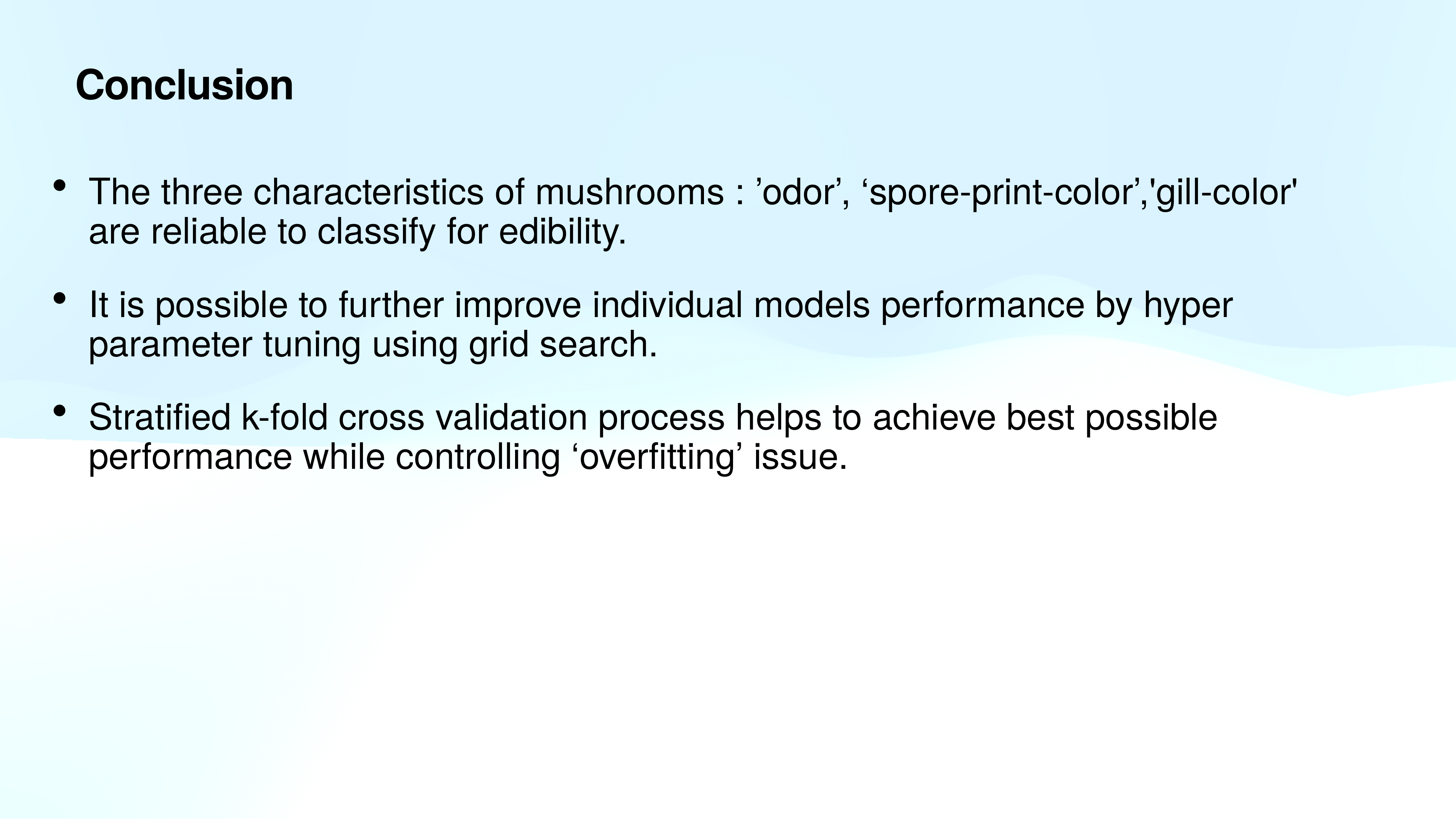

# Conclusion
The three characteristics of mushrooms : ’odor’, ‘spore-print-color’,'gill-color' are reliable to classify for edibility.
It is possible to further improve individual models performance by hyper parameter tuning using grid search.
Stratified k-fold cross validation process helps to achieve best possible performance while controlling ‘overfitting’ issue.